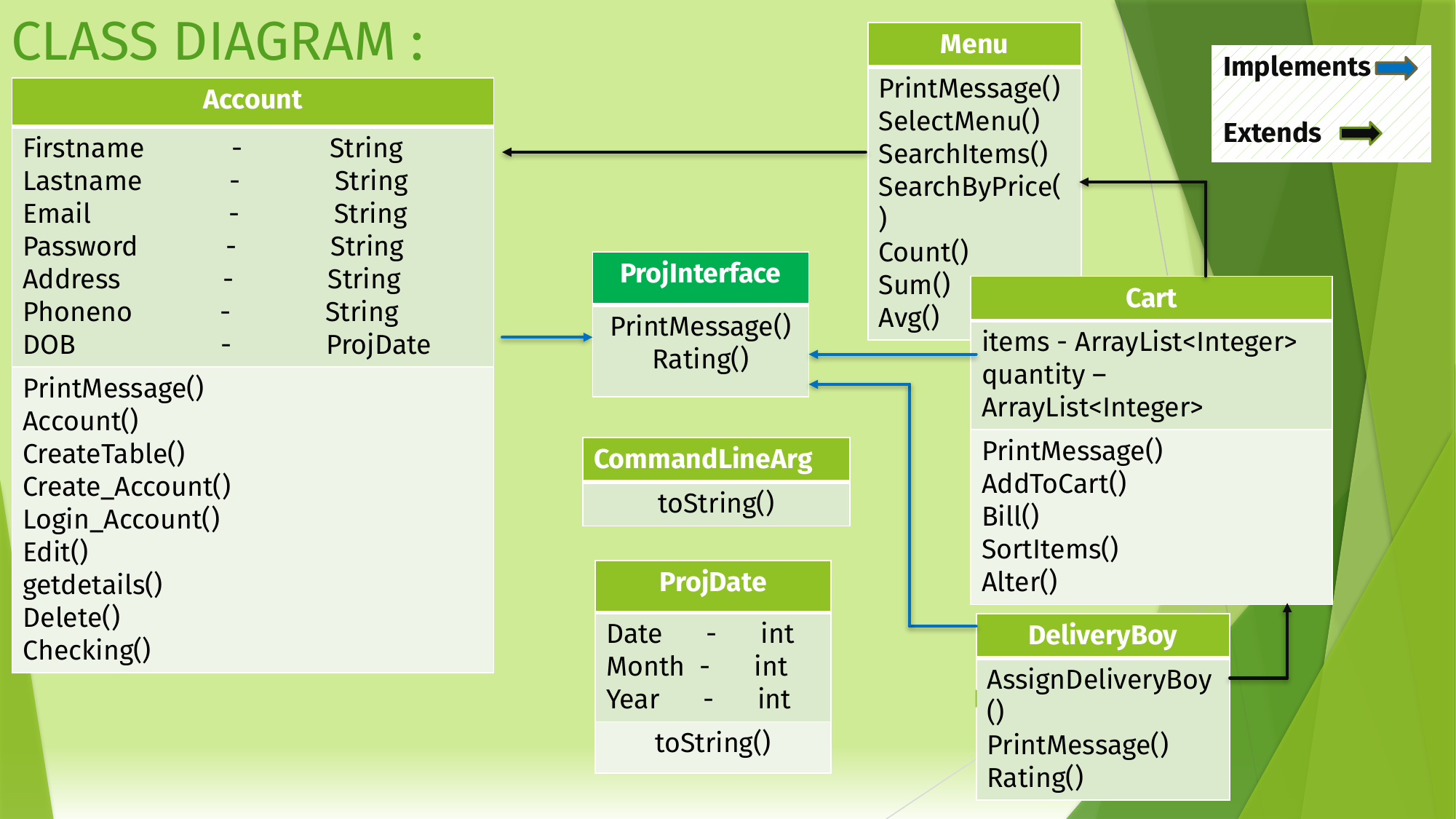

# CLASS DIAGRAM :
| Menu |
| --- |
| PrintMessage() SelectMenu() SearchItems() SearchByPrice() Count() Sum() Avg() |
| Implements Extends |
| --- |

| Account |
| --- |
| Firstname - String Lastname - String Email - String Password - String Address - String Phoneno - String DOB - ProjDate |
| PrintMessage() Account() CreateTable() Create\_Account() Login\_Account() Edit() getdetails() Delete() Checking() |

| ProjInterface |
| --- |
| PrintMessage() Rating() |
| Cart |
| --- |
| items - ArrayList<Integer> quantity – ArrayList<Integer> |
| PrintMessage() AddToCart() Bill() SortItems() Alter() |
| CommandLineArg |
| --- |
| toString() |
| ProjDate |
| --- |
| Date - int Month - int Year - int |
| toString() |
| DeliveryBoy |
| --- |
| AssignDeliveryBoy() PrintMessage() Rating() |